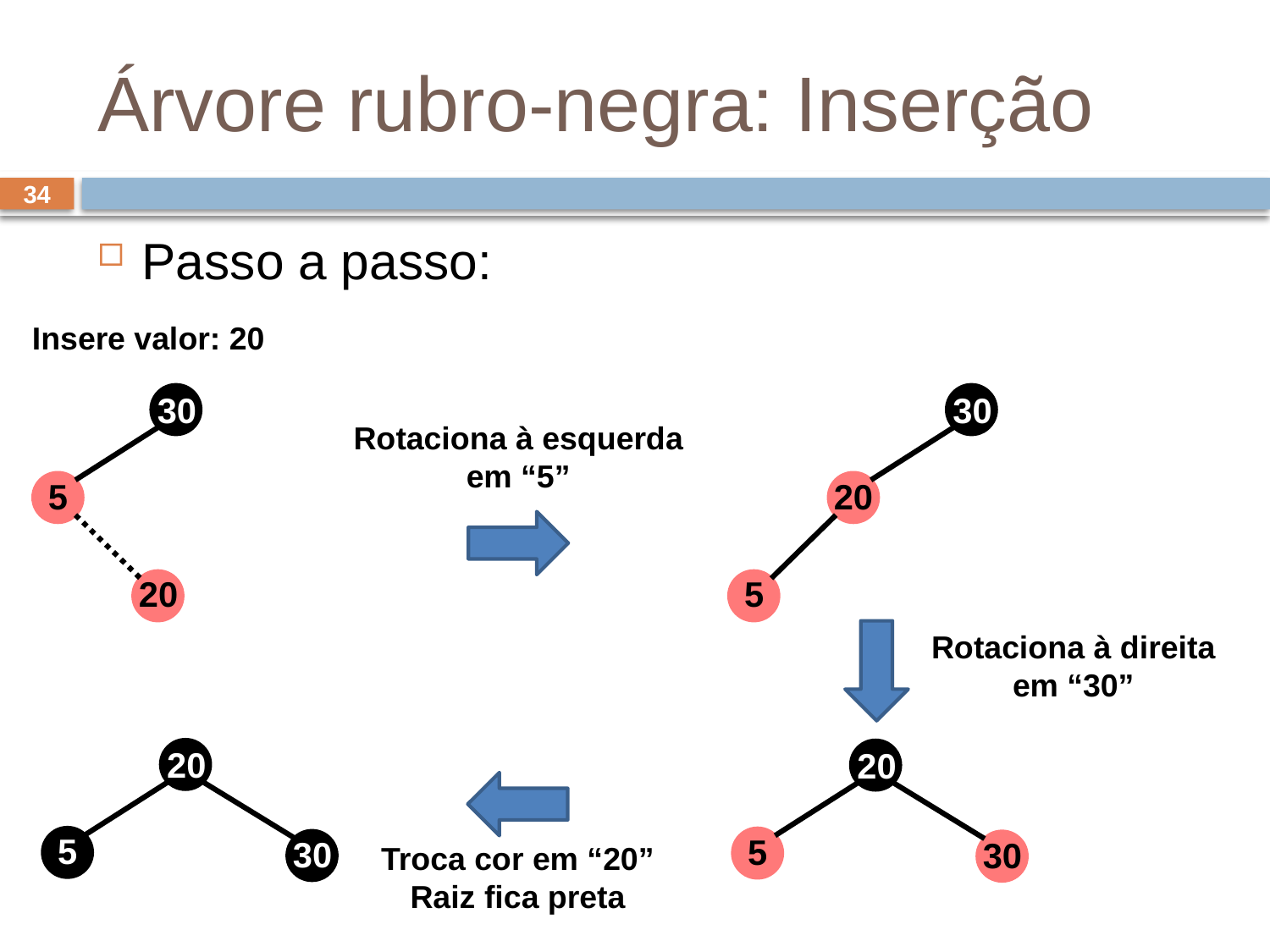

# Árvore rubro-negra: Inserção
34
Passo a passo:

Insere valor: 20
30
30

Rotaciona à esquerda
em “5”
5
20

5
20

Rotaciona à direita
em “30”

20
20

5
5
30
30

Troca cor em “20”
Raiz fica preta